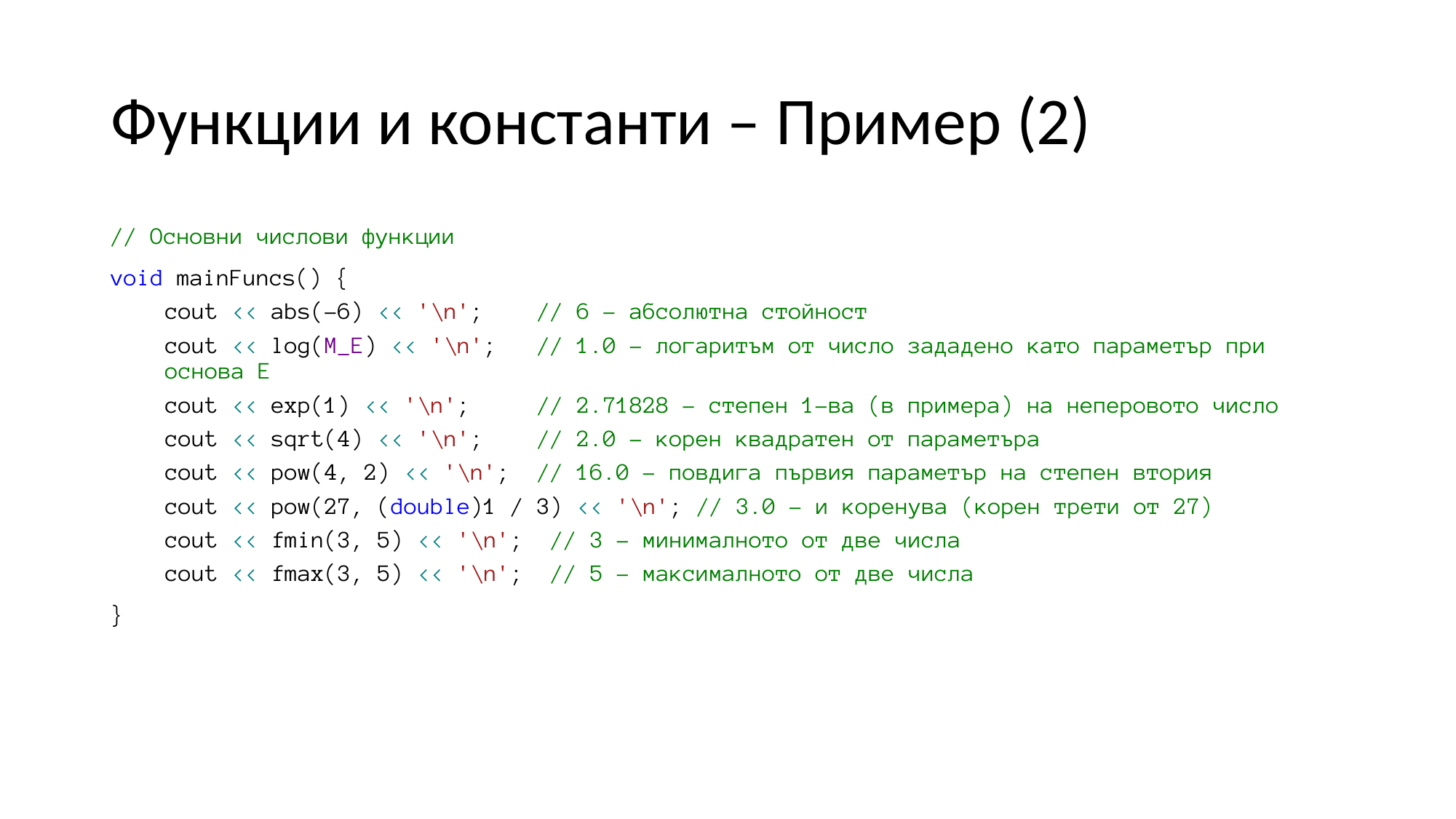

# Функции и константи – Пример (2)
// Основни числови функции
void mainFuncs() {
cout << abs(-6) << '\n';    // 6 - абсолютна стойност
cout << log(M_E) << '\n';   // 1.0 - логаритъм от число зададено като параметър при основа E
cout << exp(1) << '\n';     // 2.71828 - степен 1-ва (в примера) на неперовото число
cout << sqrt(4) << '\n';    // 2.0 - корен квадратен от параметъра
cout << pow(4, 2) << '\n';  // 16.0 - повдига първия параметър на степен втория
cout << pow(27, (double)1 / 3) << '\n'; // 3.0 - и коренува (корен трети от 27)
cout << fmin(3, 5) << '\n';  // 3 - минималното от две числа
cout << fmax(3, 5) << '\n';  // 5 - максималното от две числа
}